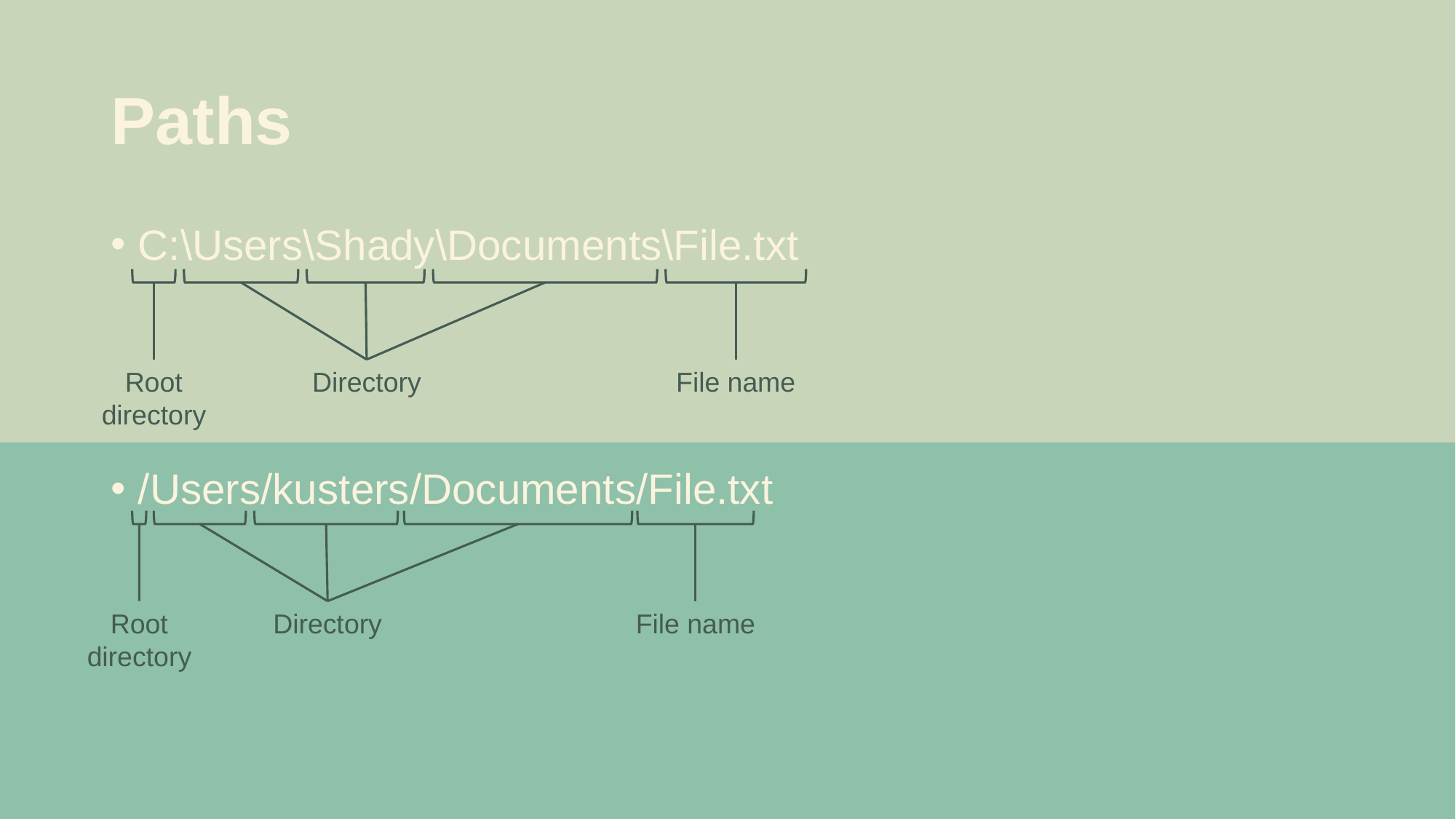

# Paths

C:\Users\Shady\Documents\File.txt

/Users/kusters/Documents/File.txt

Root directory
Directory
File name

Root directory
Directory
File name